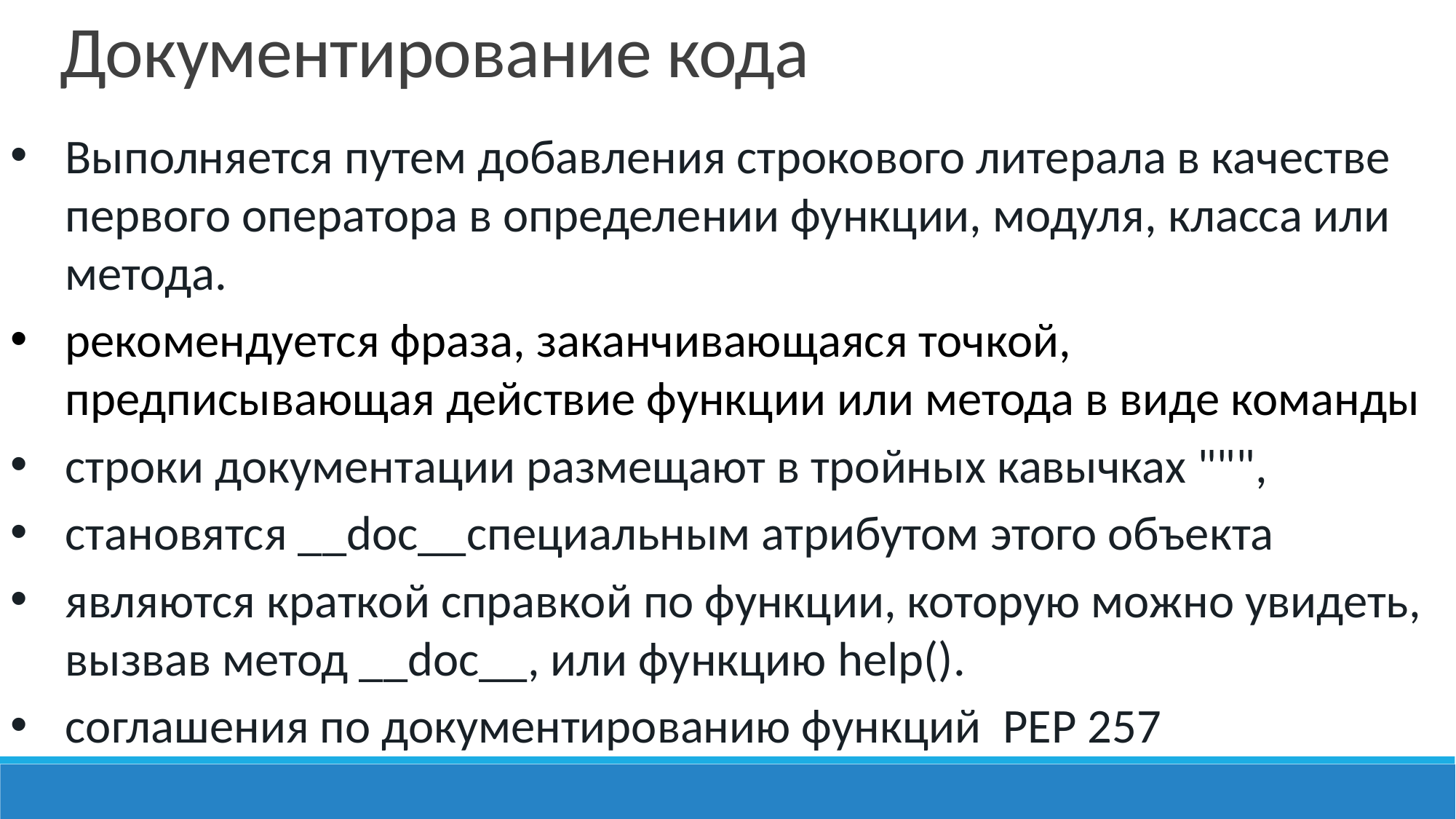

Документирование кода
Выполняется путем добавления строкового литерала в качестве первого оператора в определении функции, модуля, класса или метода.
рекомендуется фраза, заканчивающаяся точкой, предписывающая действие функции или метода в виде команды
строки документации размещают в тройных кавычках """,
становятся __doc__специальным атрибутом этого объекта
являются краткой справкой по функции, которую можно увидеть, вызвав метод __doc__, или функцию help().
соглашения по документированию функций  PEP 257